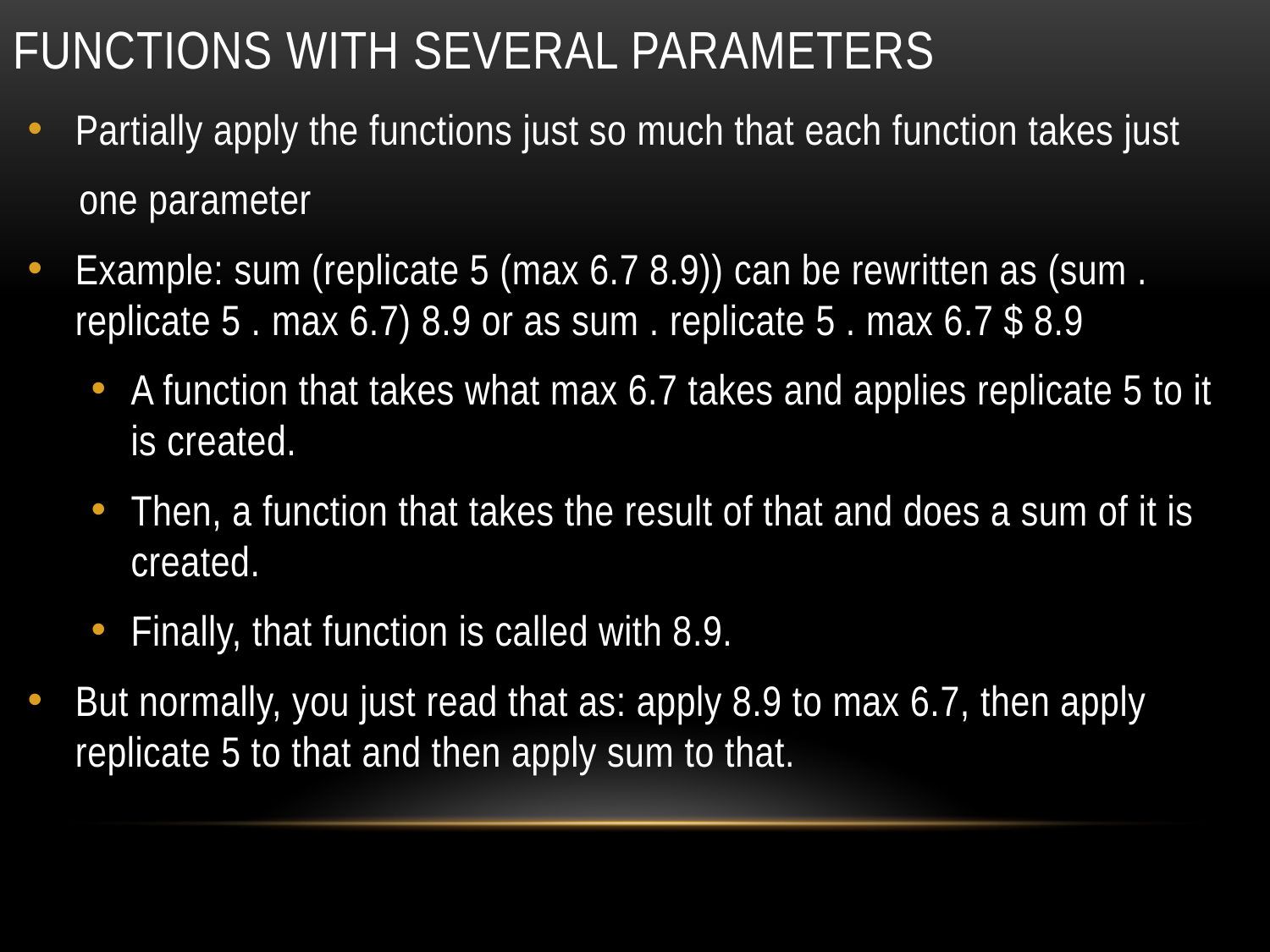

# Functions with several parameters
Partially apply the functions just so much that each function takes just
     one parameter
Example: sum (replicate 5 (max 6.7 8.9)) can be rewritten as (sum . replicate 5 . max 6.7) 8.9 or as sum . replicate 5 . max 6.7 $ 8.9
A function that takes what max 6.7 takes and applies replicate 5 to it is created.
Then, a function that takes the result of that and does a sum of it is created.
Finally, that function is called with 8.9.
But normally, you just read that as: apply 8.9 to max 6.7, then apply replicate 5 to that and then apply sum to that.